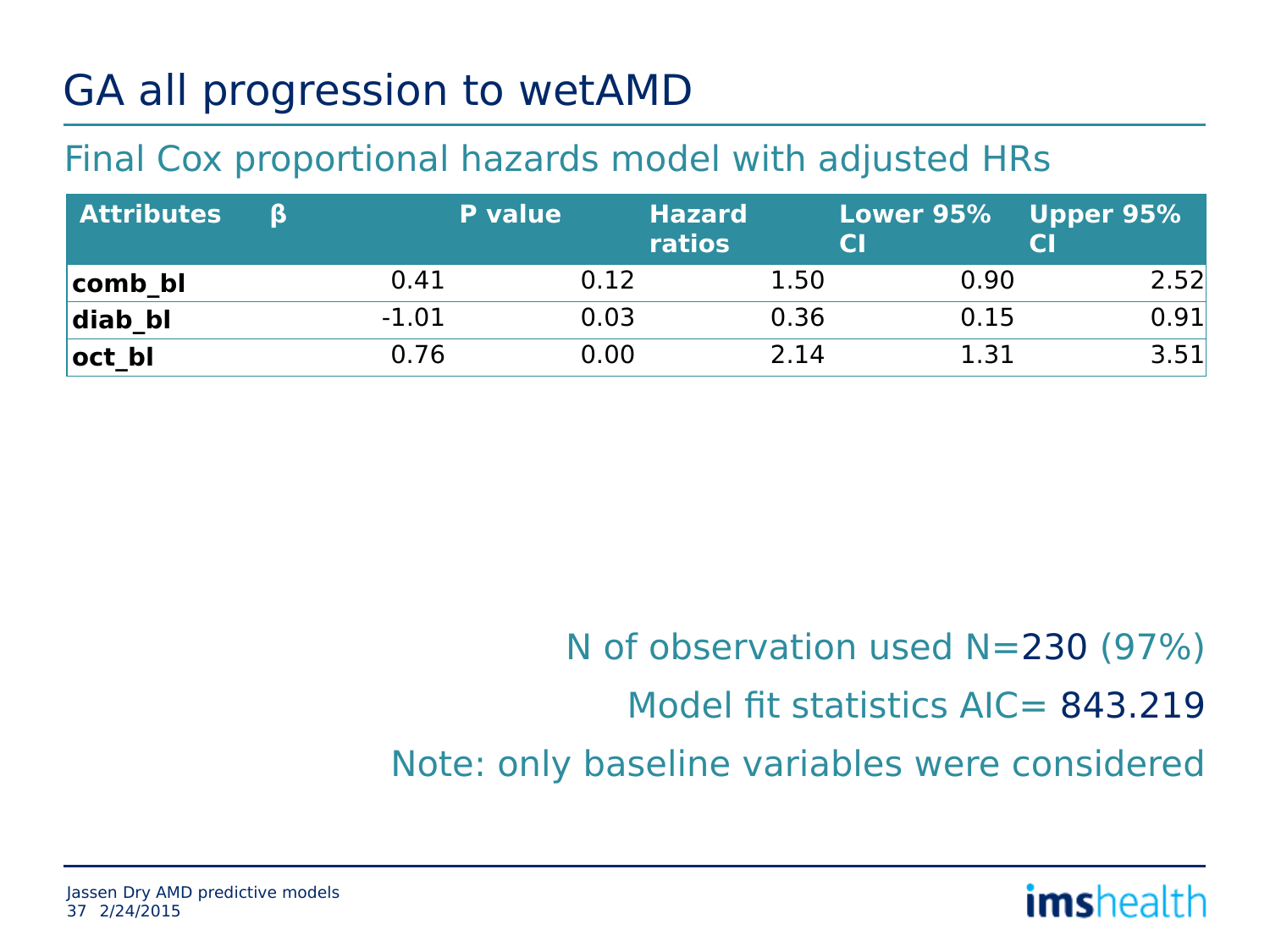

# GA all progression to wetAMD
Final Cox proportional hazards model with adjusted HRs
| Attributes | β | P value | Hazard ratios | Lower 95% CI | Upper 95% CI |
| --- | --- | --- | --- | --- | --- |
| comb\_bl | 0.41 | 0.12 | 1.50 | 0.90 | 2.52 |
| diab\_bl | -1.01 | 0.03 | 0.36 | 0.15 | 0.91 |
| oct\_bl | 0.76 | 0.00 | 2.14 | 1.31 | 3.51 |
N of observation used N=230 (97%)
Model fit statistics AIC= 843.219
Note: only baseline variables were considered
Jassen Dry AMD predictive models
2/24/2015
37